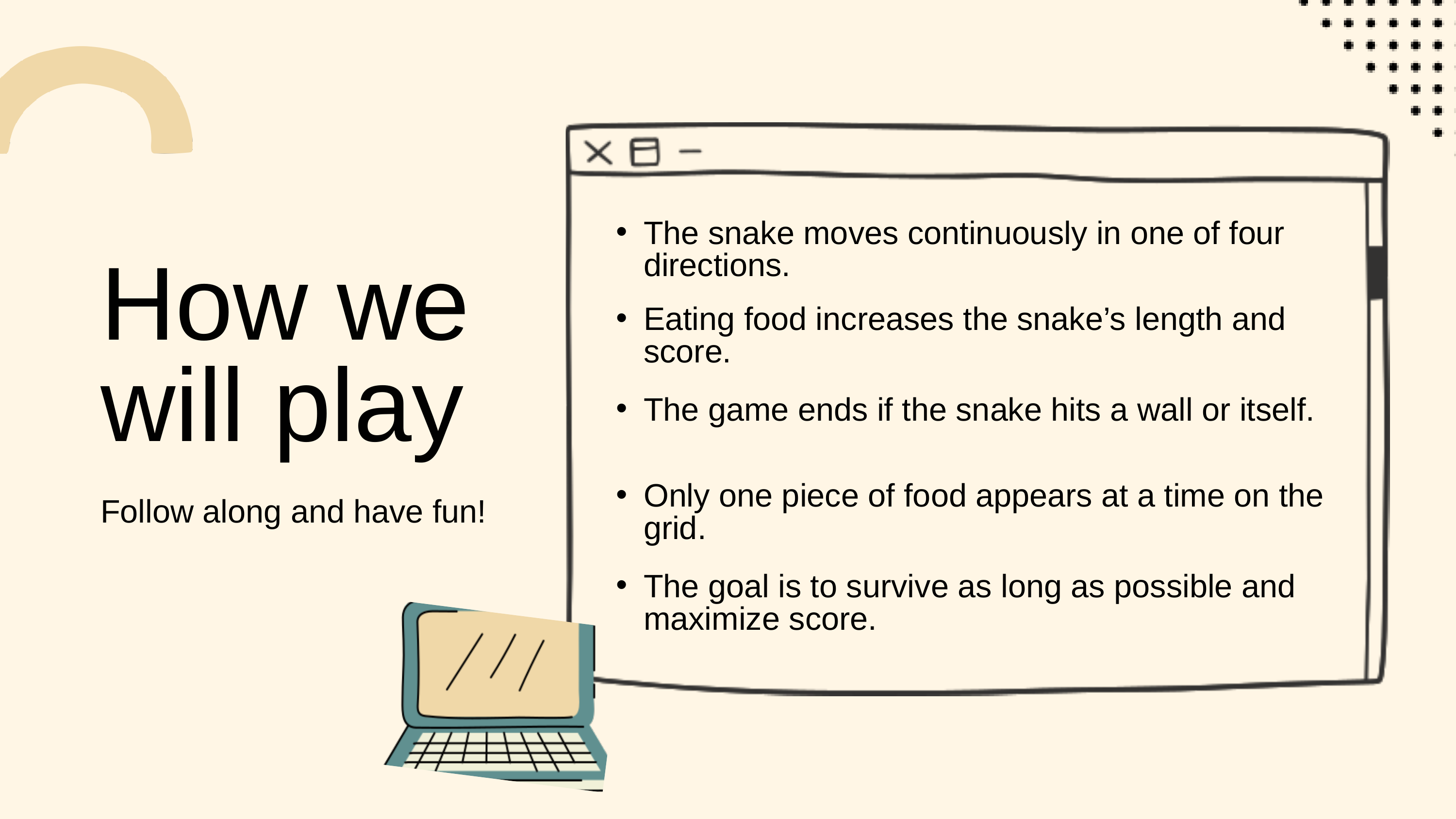

The snake moves continuously in one of four directions.
How we will play
Eating food increases the snake’s length and score.
The game ends if the snake hits a wall or itself.
Only one piece of food appears at a time on the grid.
Follow along and have fun!
The goal is to survive as long as possible and maximize score.